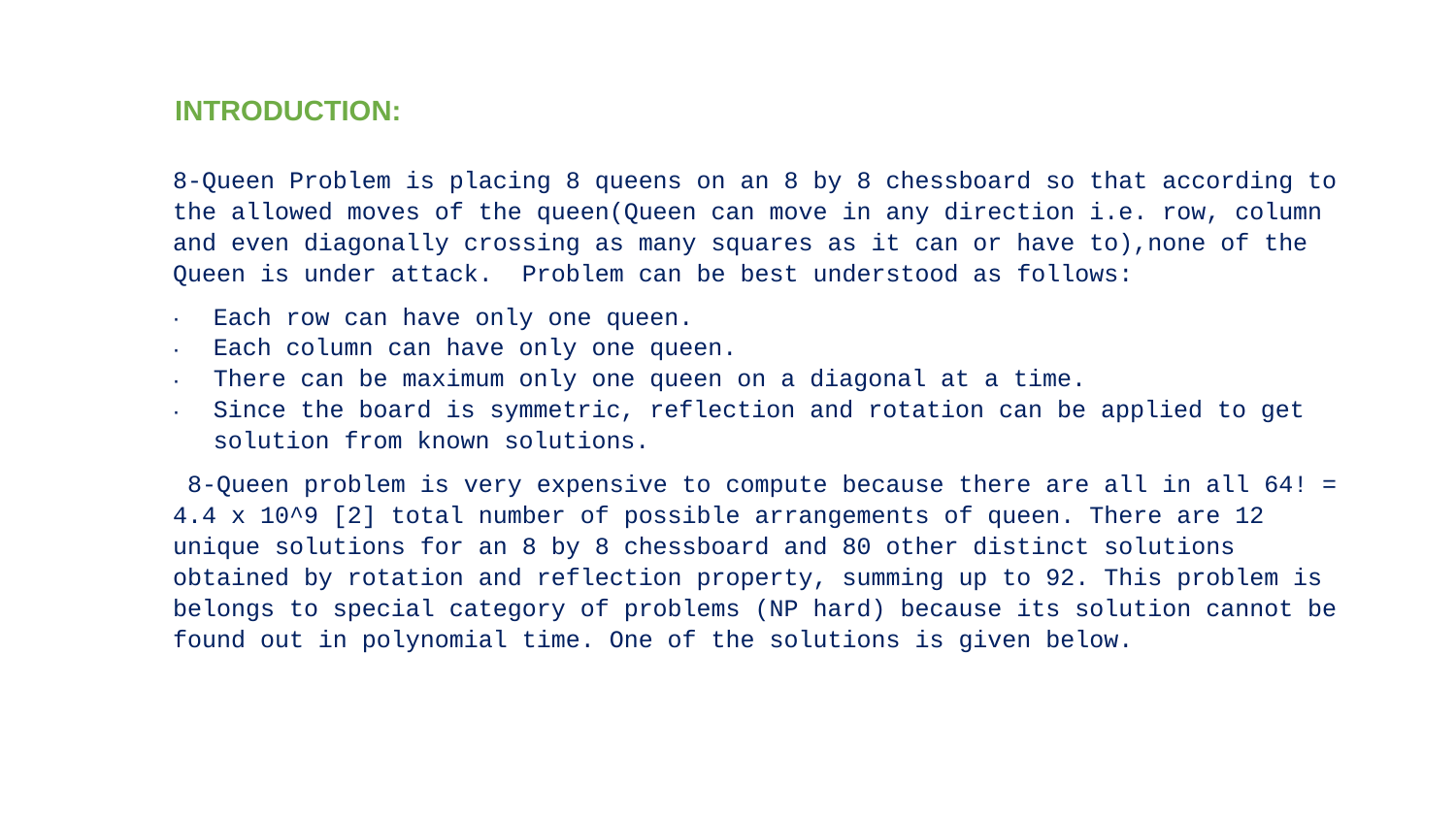

INTRODUCTION:

8-Queen Problem is placing 8 queens on an 8 by 8 chessboard so that according to the allowed moves of the queen(Queen can move in any direction i.e. row, column and even diagonally crossing as many squares as it can or have to),none of the Queen is under attack.  Problem can be best understood as follows:
Each row can have only one queen.
Each column can have only one queen.
There can be maximum only one queen on a diagonal at a time.
Since the board is symmetric, reflection and rotation can be applied to get solution from known solutions.
 8-Queen problem is very expensive to compute because there are all in all 64! = 4.4 x 10^9 [2] total number of possible arrangements of queen. There are 12 unique solutions for an 8 by 8 chessboard and 80 other distinct solutions obtained by rotation and reflection property, summing up to 92. This problem is belongs to special category of problems (NP hard) because its solution cannot be found out in polynomial time. One of the solutions is given below.